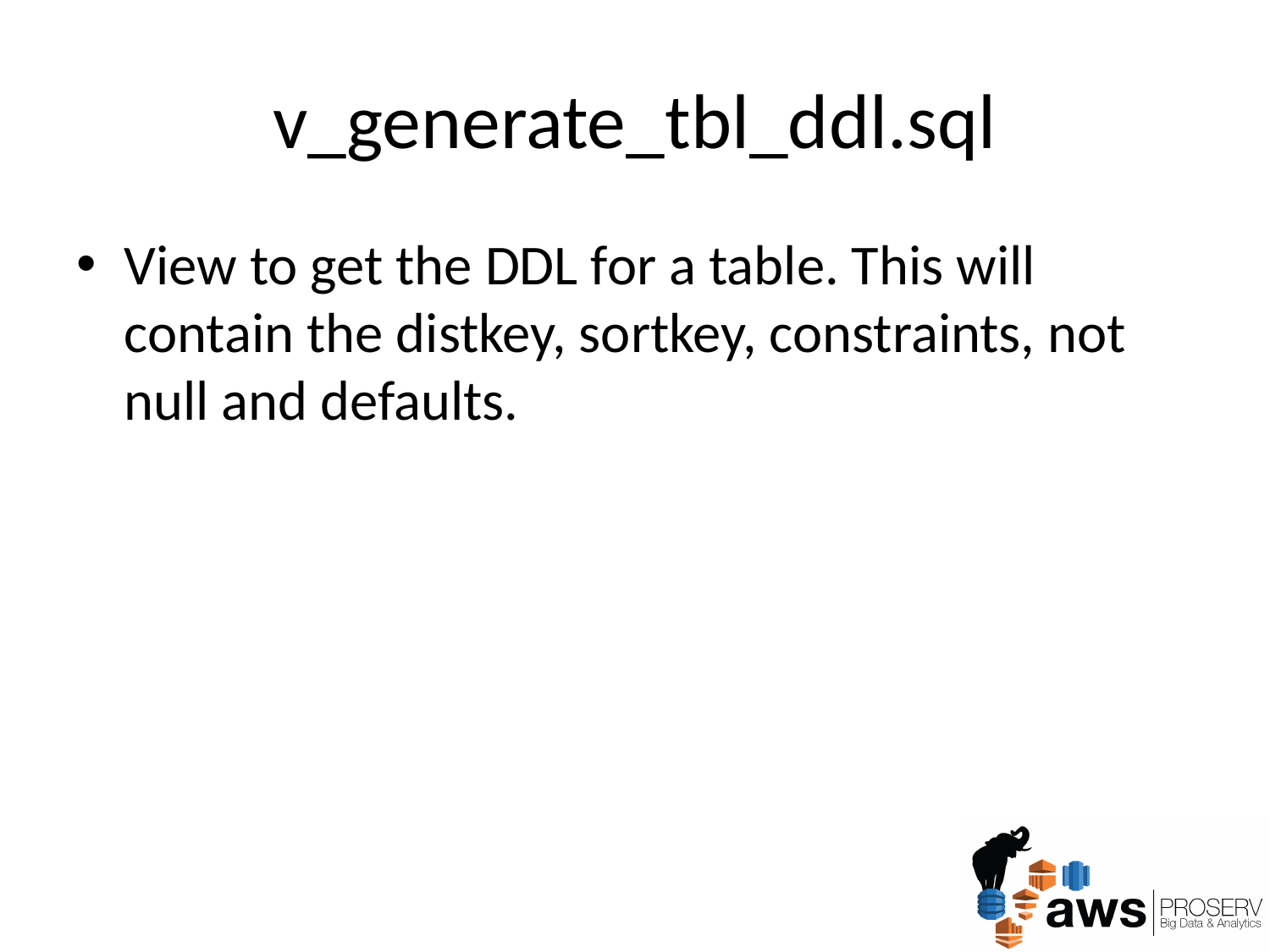

# v_generate_tbl_ddl.sql
View to get the DDL for a table. This will contain the distkey, sortkey, constraints, not null and defaults.